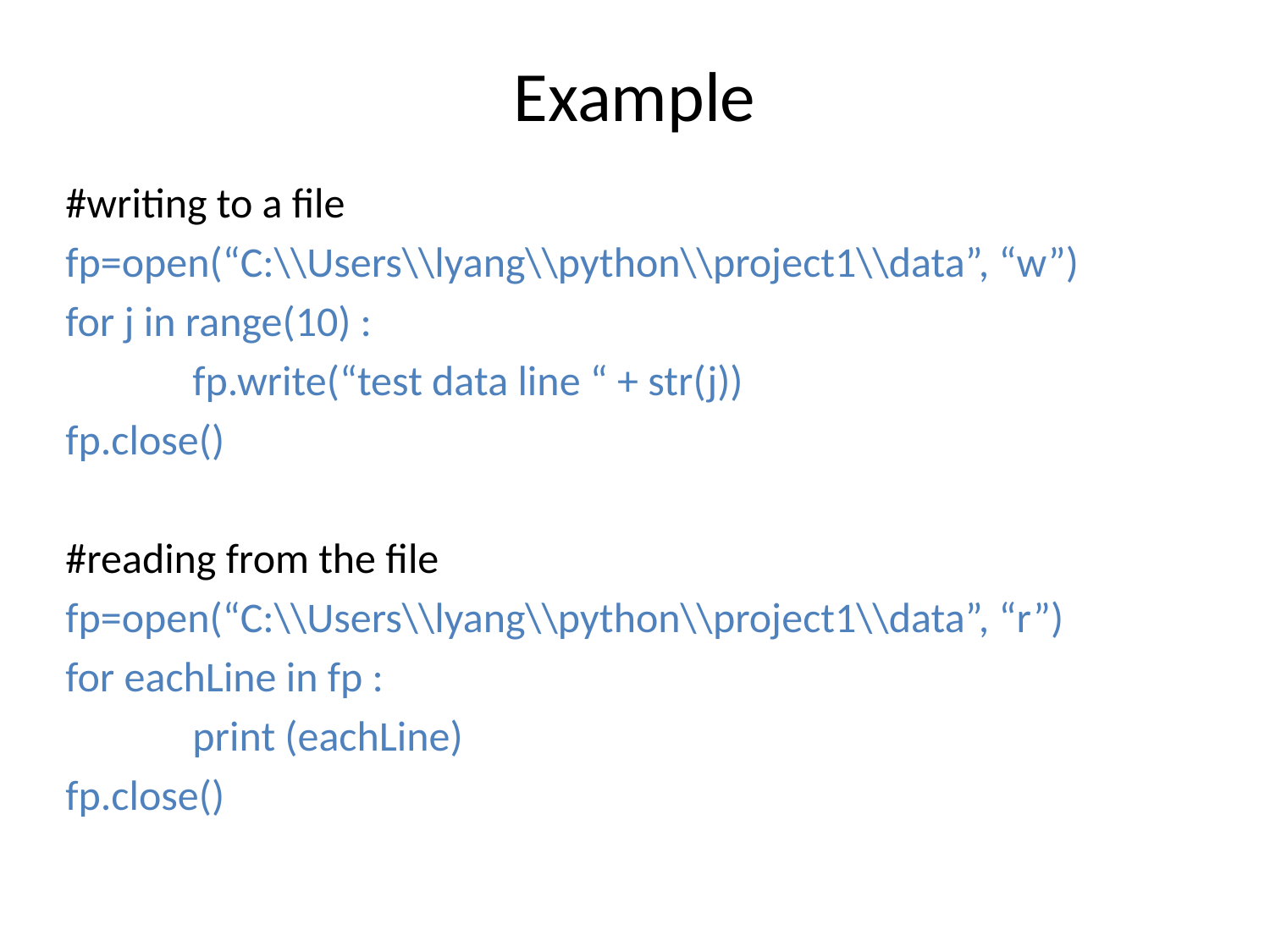

# Example
#writing to a file
fp=open(“C:\\Users\\lyang\\python\\project1\\data”, “w”)
for j in range(10) :
	fp.write(“test data line “ + str(j))
fp.close()

#reading from the file
fp=open(“C:\\Users\\lyang\\python\\project1\\data”, “r”)
for eachLine in fp :
	print (eachLine)
fp.close()